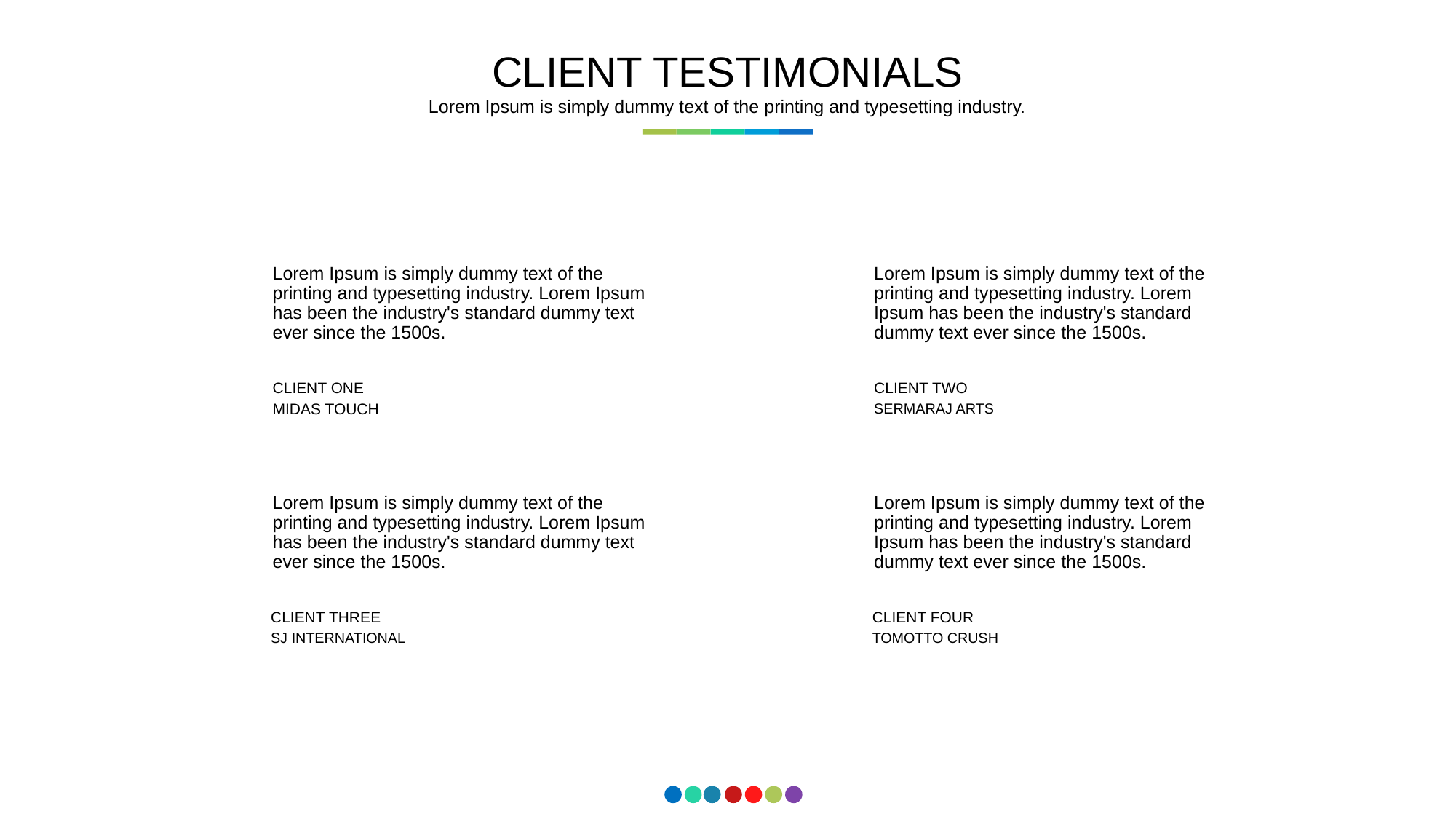

CLIENT TESTIMONIALS
Lorem Ipsum is simply dummy text of the printing and typesetting industry.

Lorem Ipsum is simply dummy text of the printing and typesetting industry. Lorem Ipsum has been the industry's standard dummy text ever since the 1500s.
Lorem Ipsum is simply dummy text of the printing and typesetting industry. Lorem Ipsum has been the industry's standard dummy text ever since the 1500s.
CLIENT ONE
CLIENT TWO
MIDAS TOUCH
SERMARAJ ARTS

Lorem Ipsum is simply dummy text of the printing and typesetting industry. Lorem Ipsum has been the industry's standard dummy text ever since the 1500s.

Lorem Ipsum is simply dummy text of the printing and typesetting industry. Lorem Ipsum has been the industry's standard dummy text ever since the 1500s.

CLIENT THREE
CLIENT FOUR
SJ INTERNATIONAL
TOMOTTO CRUSH